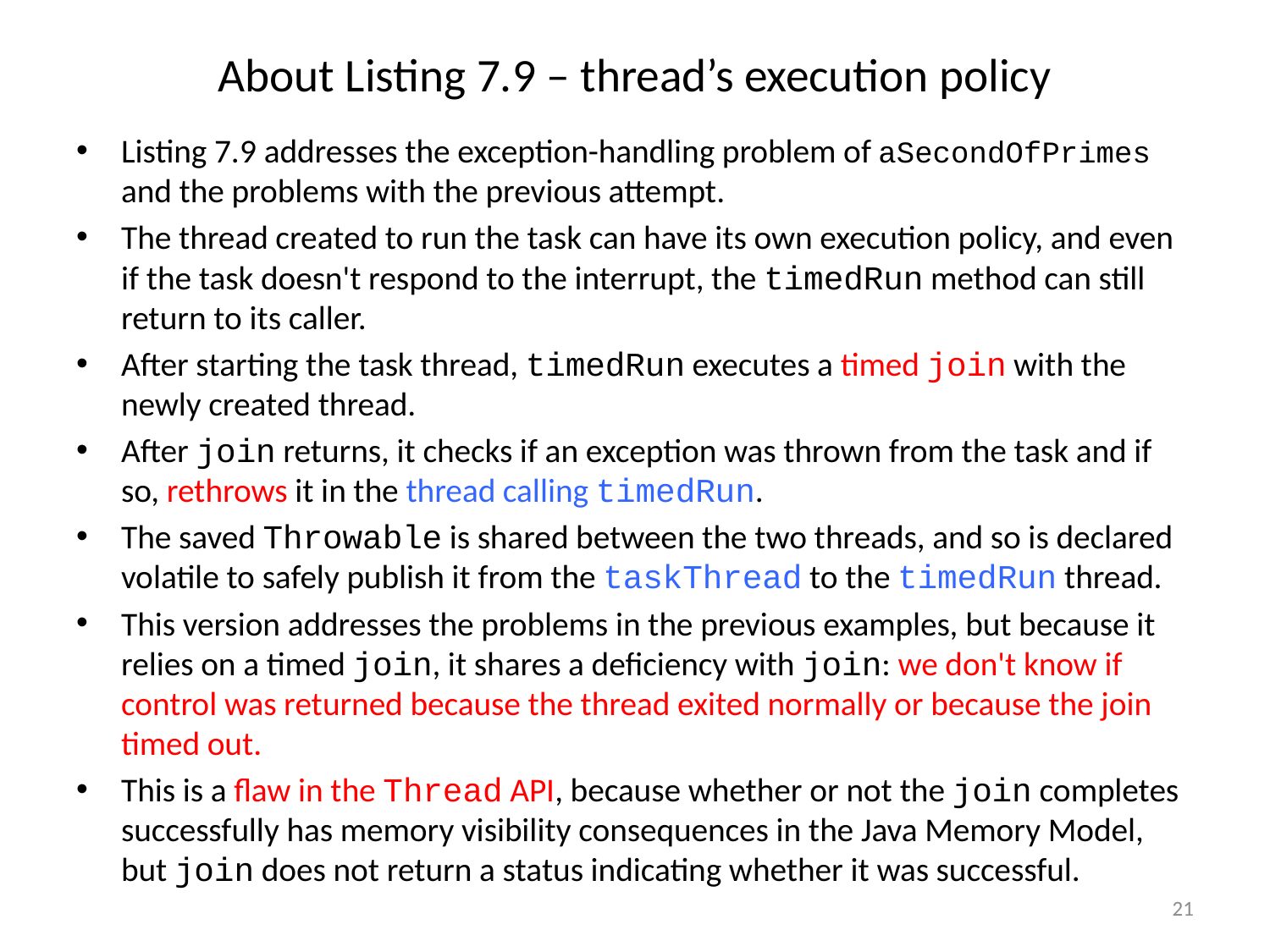

# About Listing 7.9 – thread’s execution policy
Listing 7.9 addresses the exception-handling problem of aSecondOfPrimes and the problems with the previous attempt.
The thread created to run the task can have its own execution policy, and even if the task doesn't respond to the interrupt, the timedRun method can still return to its caller.
After starting the task thread, timedRun executes a timed join with the newly created thread.
After join returns, it checks if an exception was thrown from the task and if so, rethrows it in the thread calling timedRun.
The saved Throwable is shared between the two threads, and so is declared volatile to safely publish it from the taskThread to the timedRun thread.
This version addresses the problems in the previous examples, but because it relies on a timed join, it shares a deficiency with join: we don't know if control was returned because the thread exited normally or because the join timed out.
This is a flaw in the Thread API, because whether or not the join completes successfully has memory visibility consequences in the Java Memory Model, but join does not return a status indicating whether it was successful.
21